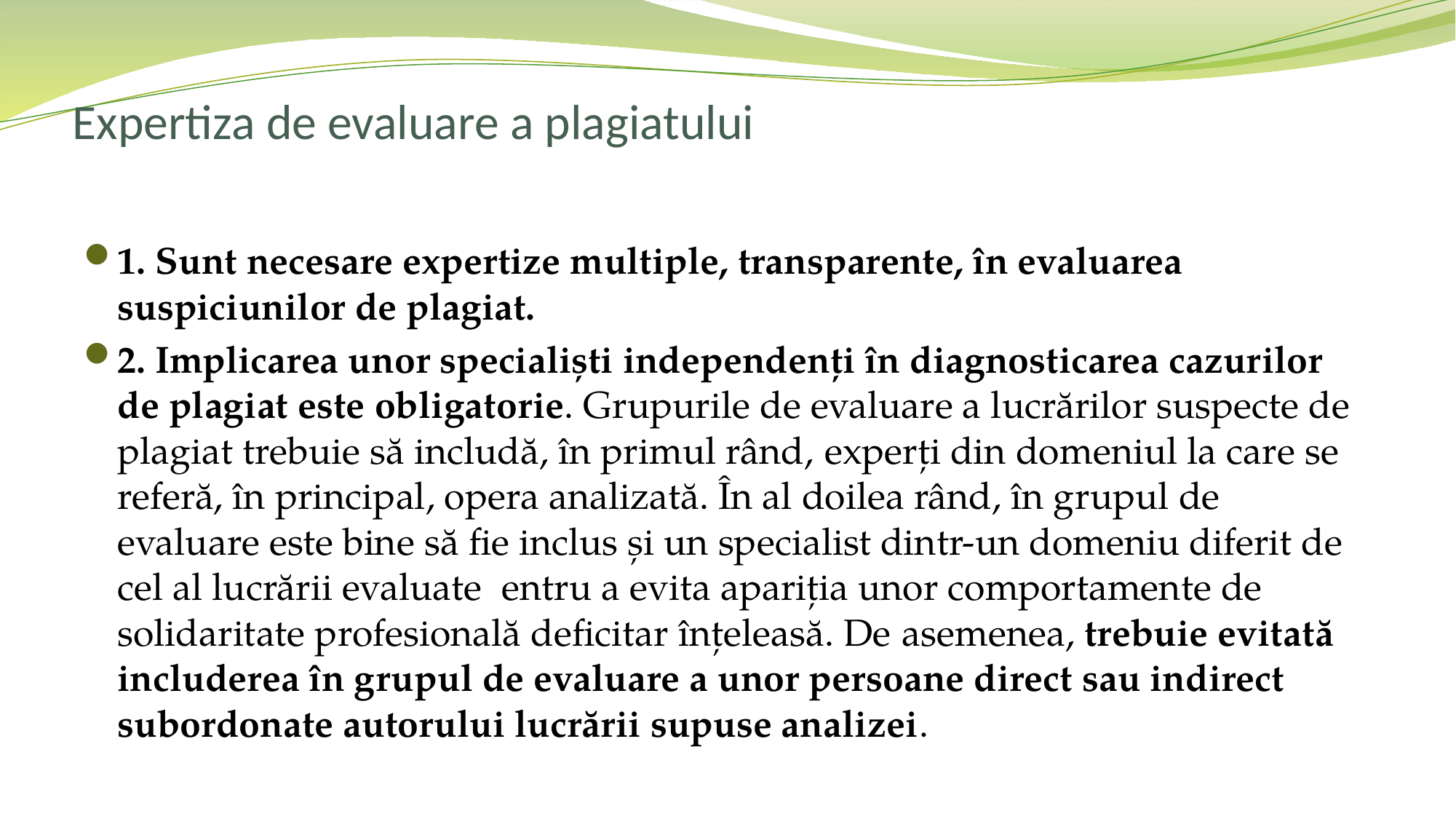

# Expertiza de evaluare a plagiatului
1. Sunt necesare expertize multiple, transparente, în evaluarea suspiciunilor de plagiat.
2. Implicarea unor specialiști independenți în diagnosticarea cazurilor de plagiat este obligatorie. Grupurile de evaluare a lucrărilor suspecte de plagiat trebuie să includă, în primul rând, experți din domeniul la care se referă, în principal, opera analizată. În al doilea rând, în grupul de evaluare este bine să fie inclus și un specialist dintr-un domeniu diferit de cel al lucrării evaluate  entru a evita apariția unor comportamente de solidaritate profesională deficitar înțeleasă. De asemenea, trebuie evitată includerea în grupul de evaluare a unor persoane direct sau indirect subordonate autorului lucrării supuse analizei.